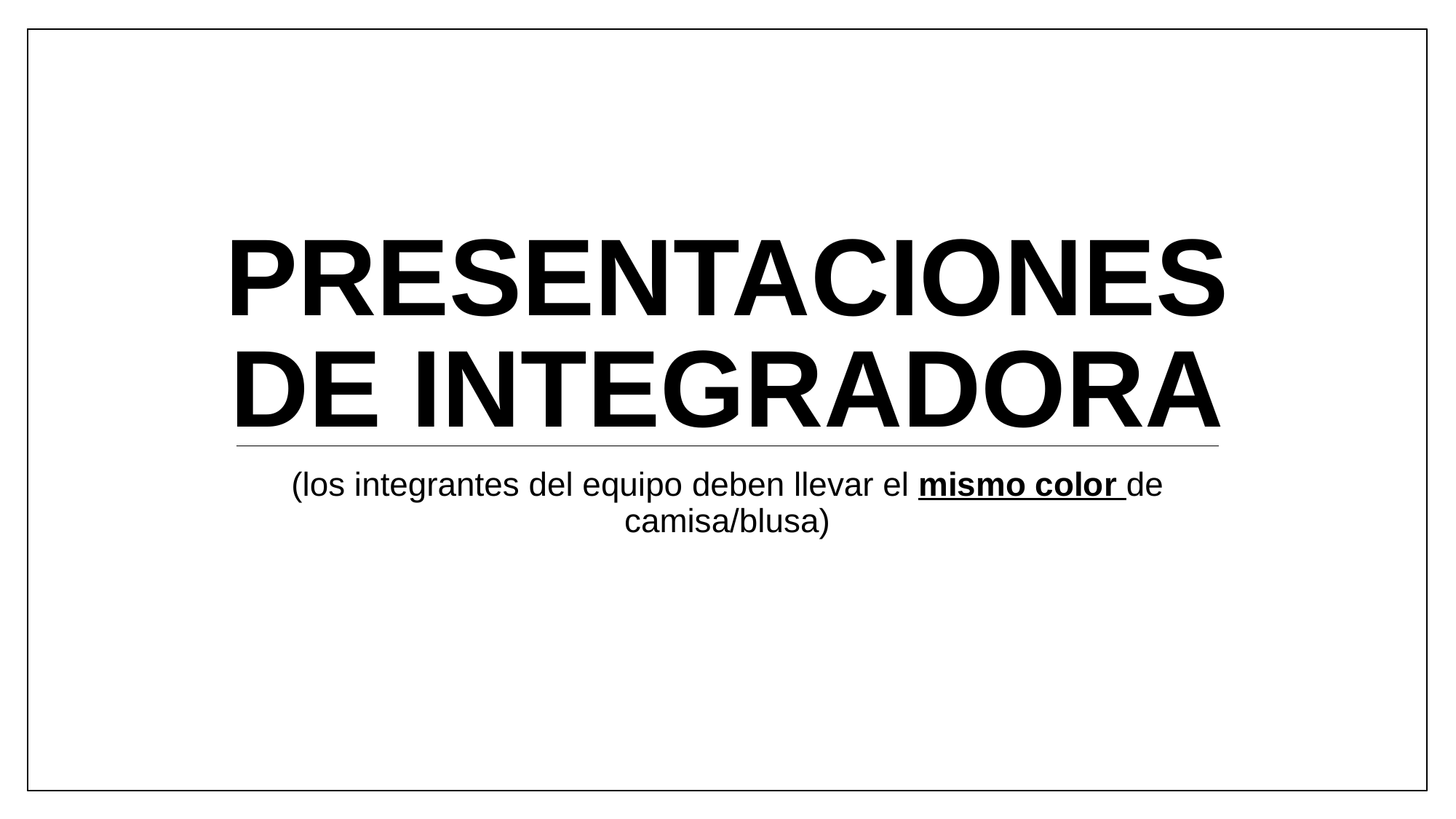

# Presentaciones de integradora
(los integrantes del equipo deben llevar el mismo color de camisa/blusa)